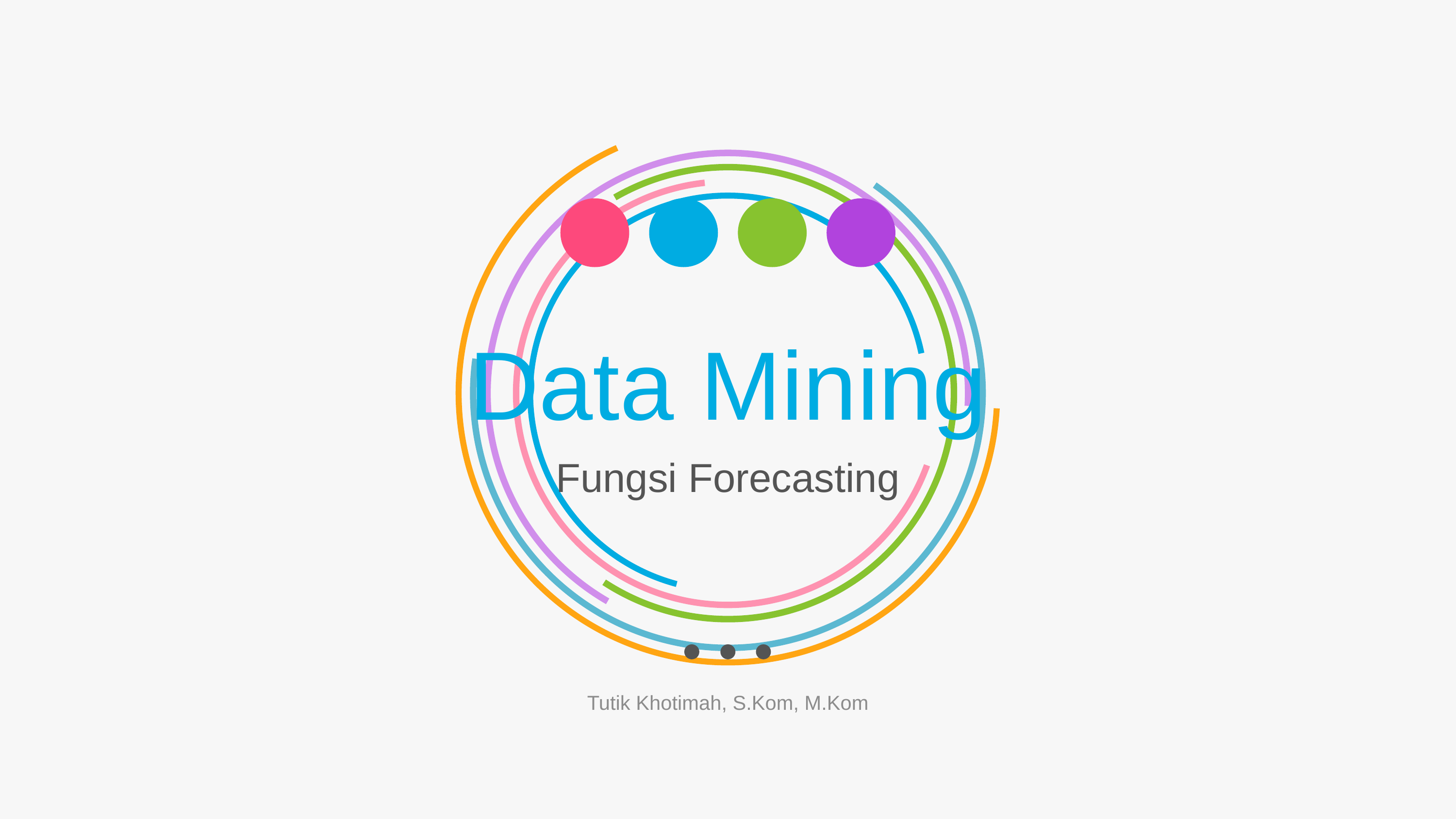

# Data Mining
Fungsi Forecasting
Tutik Khotimah, S.Kom, M.Kom